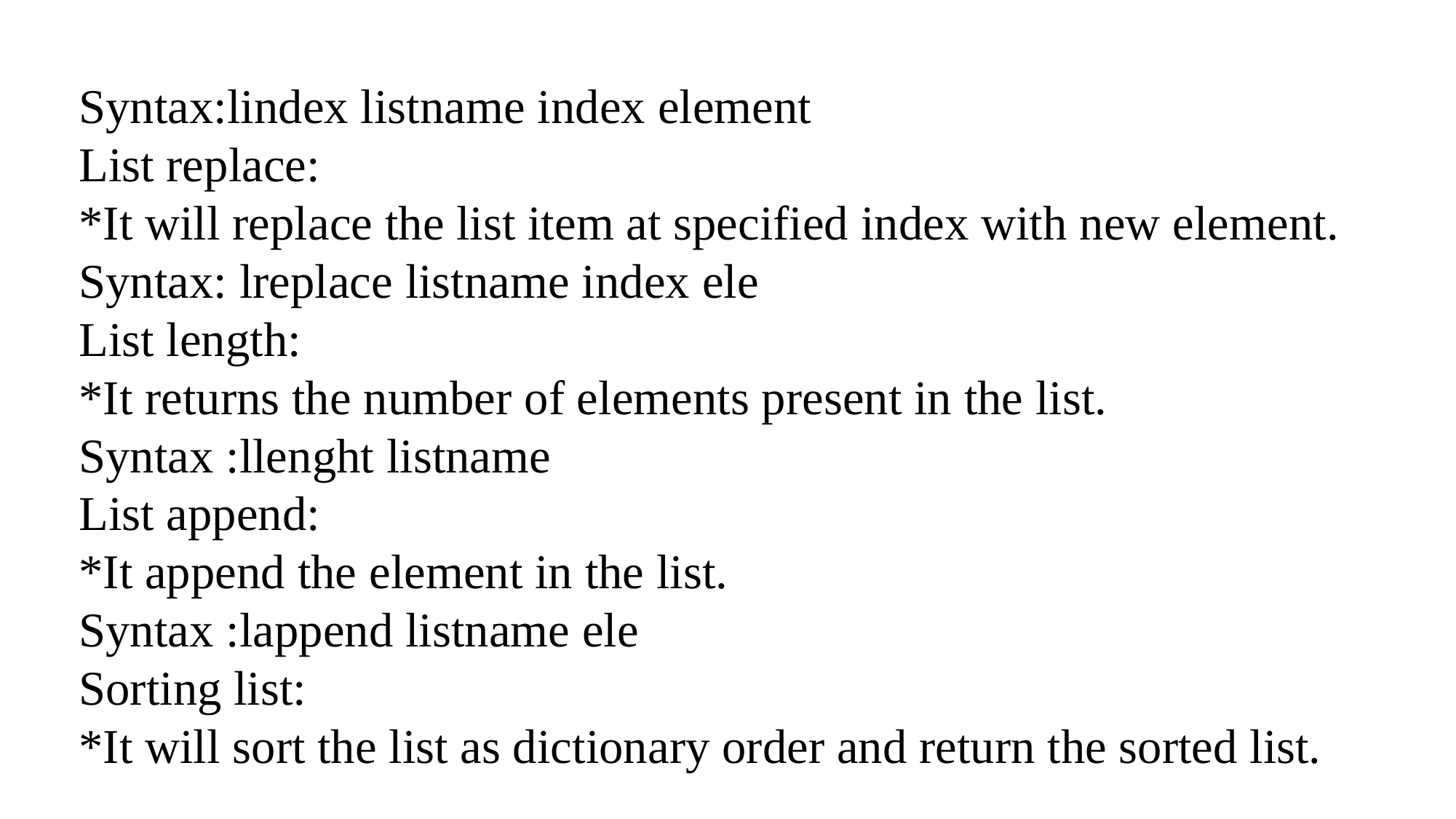

Syntax:lindex listname index element
List replace:
*It will replace the list item at specified index with new element.
Syntax: lreplace listname index ele
List length:
*It returns the number of elements present in the list.
Syntax :llenght listname
List append:
*It append the element in the list.
Syntax :lappend listname ele
Sorting list:
*It will sort the list as dictionary order and return the sorted list.